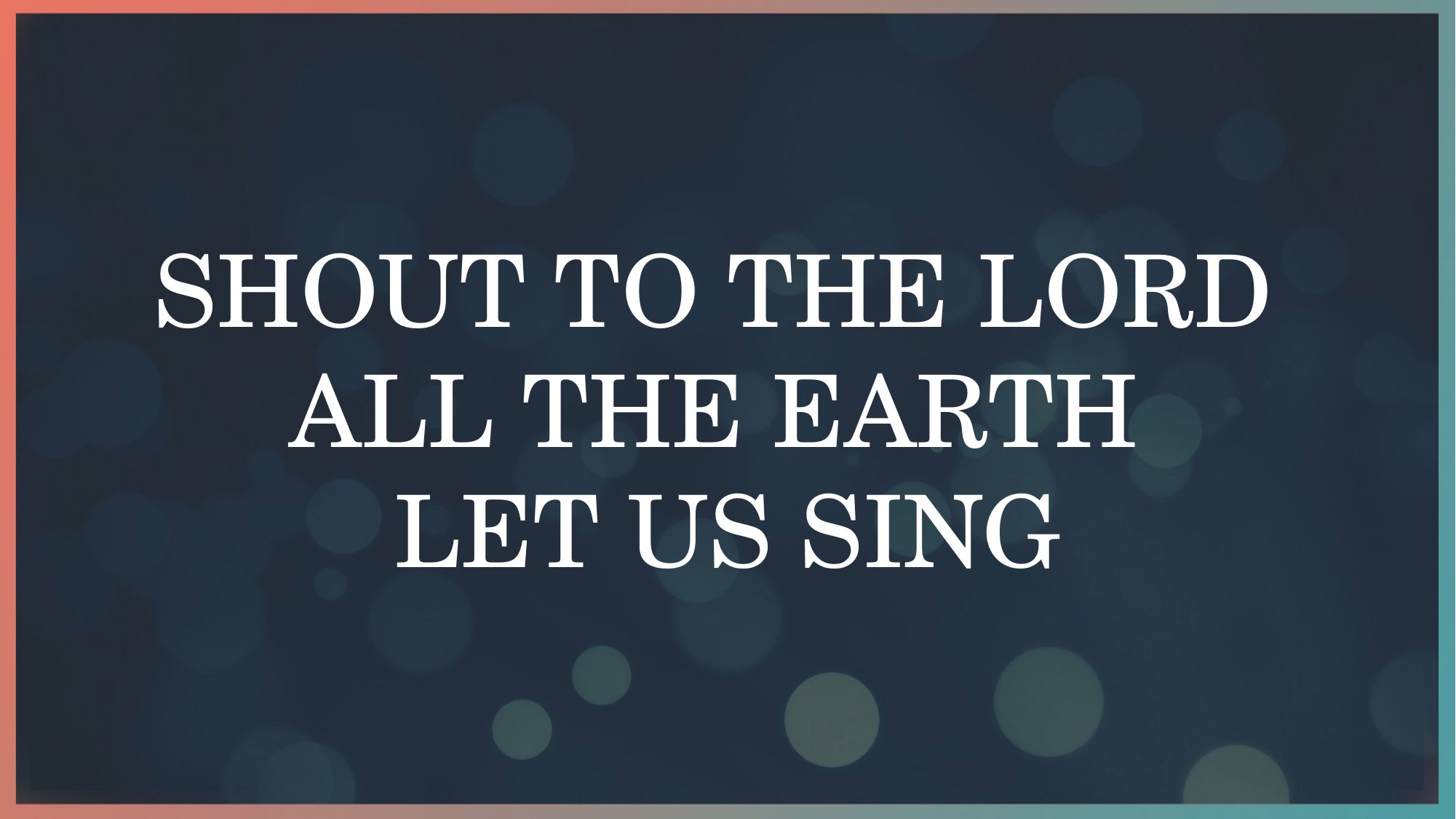

SHOUT TO THE LORD
ALL THE EARTH
LET US SING